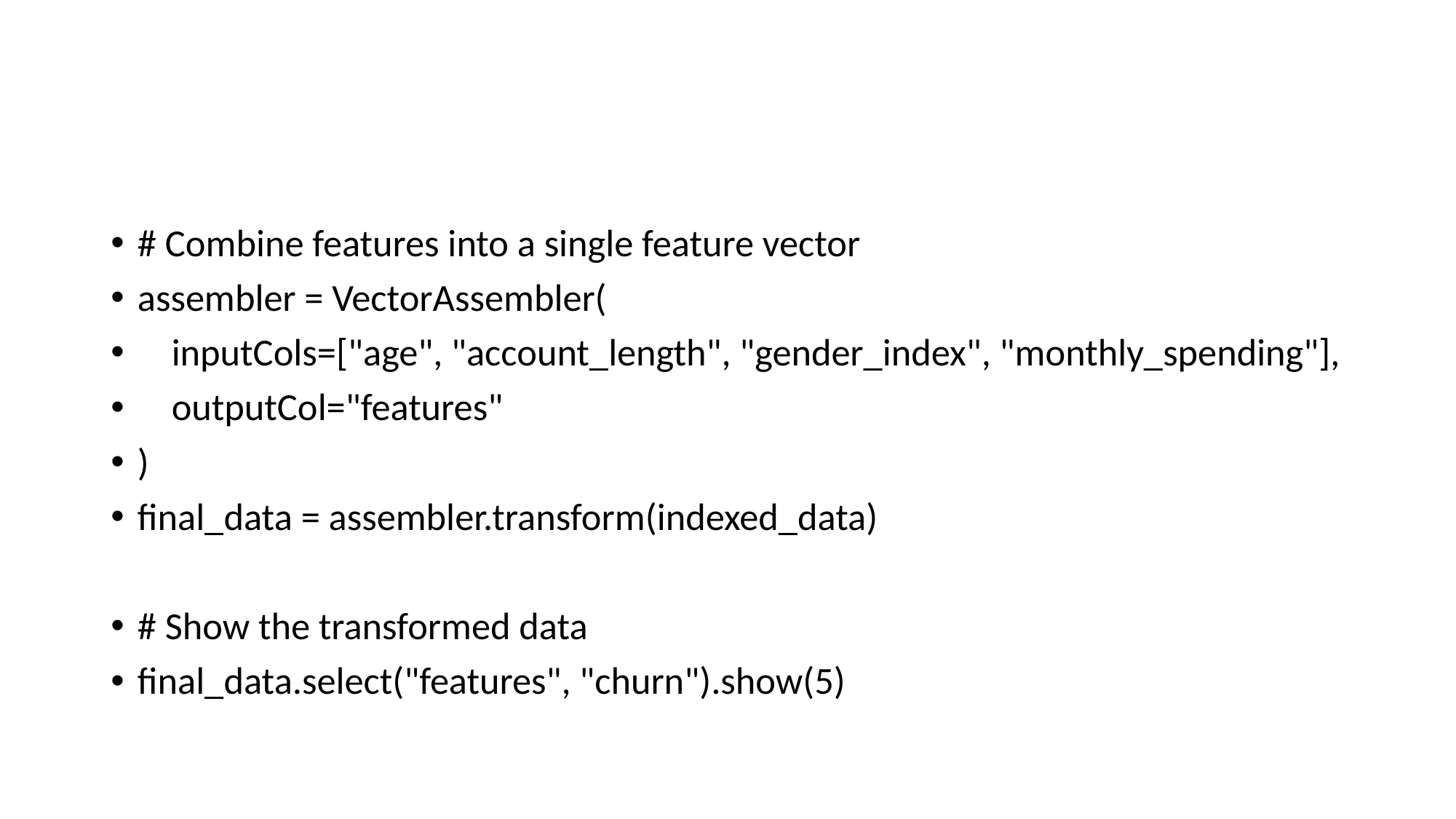

#
# Combine features into a single feature vector
assembler = VectorAssembler(
    inputCols=["age", "account_length", "gender_index", "monthly_spending"],
    outputCol="features"
)
final_data = assembler.transform(indexed_data)

# Show the transformed data
final_data.select("features", "churn").show(5)